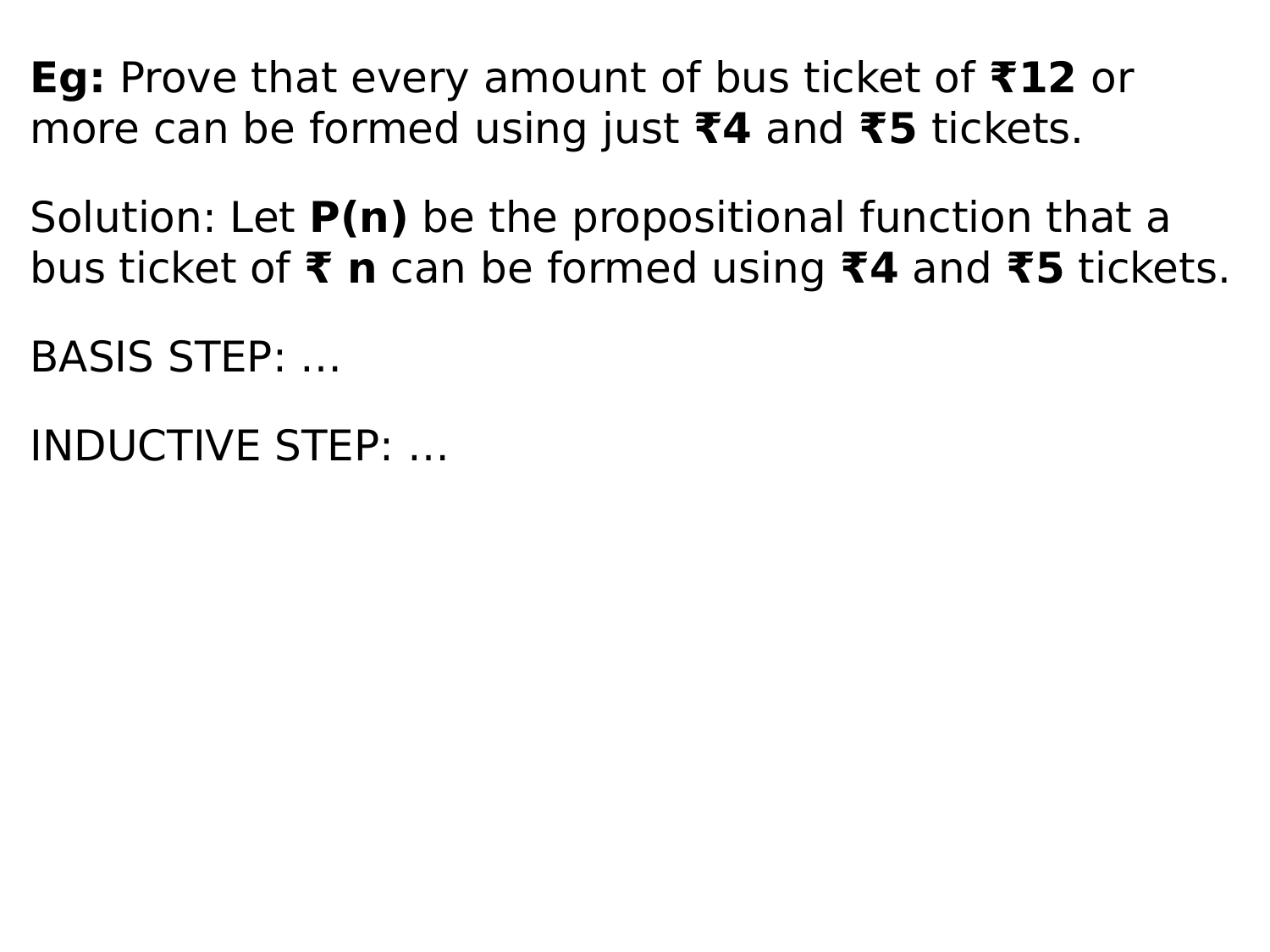

Eg: Prove that every amount of bus ticket of ₹12 or more can be formed using just ₹4 and ₹5 tickets.

Solution: Let P(n) be the propositional function that a bus ticket of ₹ n can be formed using ₹4 and ₹5 tickets.

BASIS STEP: …

INDUCTIVE STEP: …